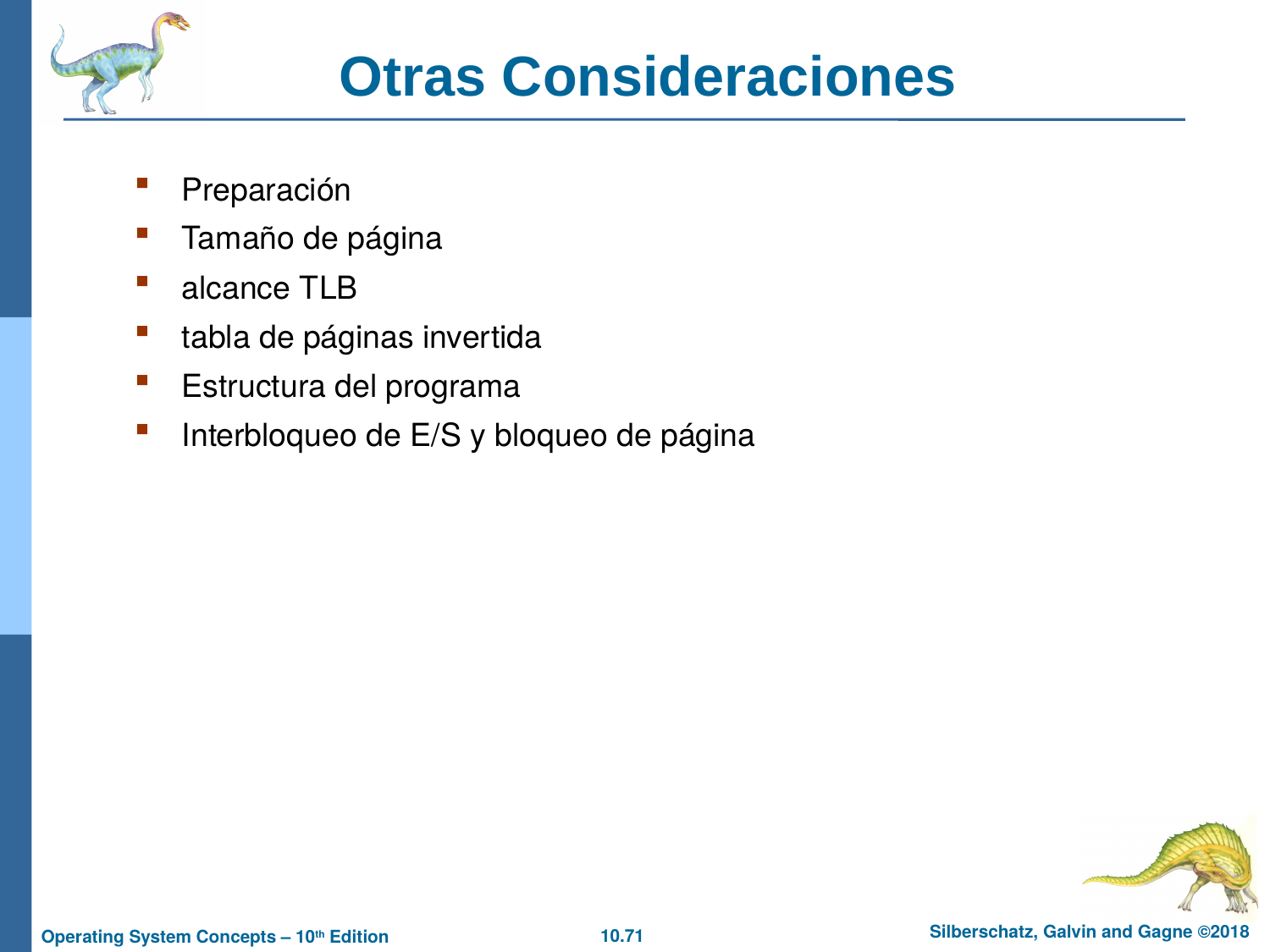

# Otras Consideraciones
Preparación
Tamaño de página
alcance TLB
tabla de páginas invertida
Estructura del programa
Interbloqueo de E/S y bloqueo de página